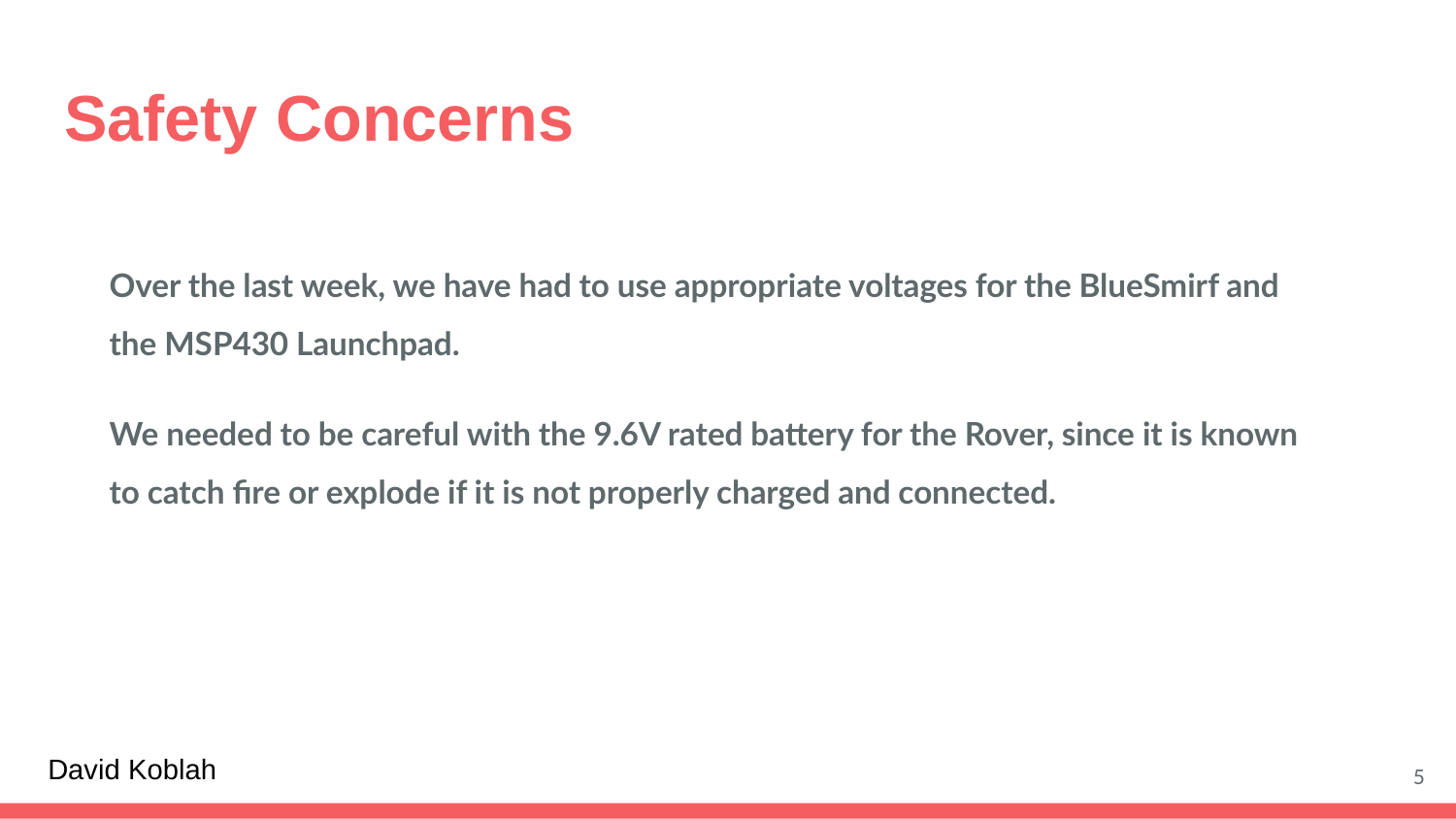

# Safety Concerns
Over the last week, we have had to use appropriate voltages for the BlueSmirf and the MSP430 Launchpad.
We needed to be careful with the 9.6V rated battery for the Rover, since it is known to catch fire or explode if it is not properly charged and connected.
David Koblah
5